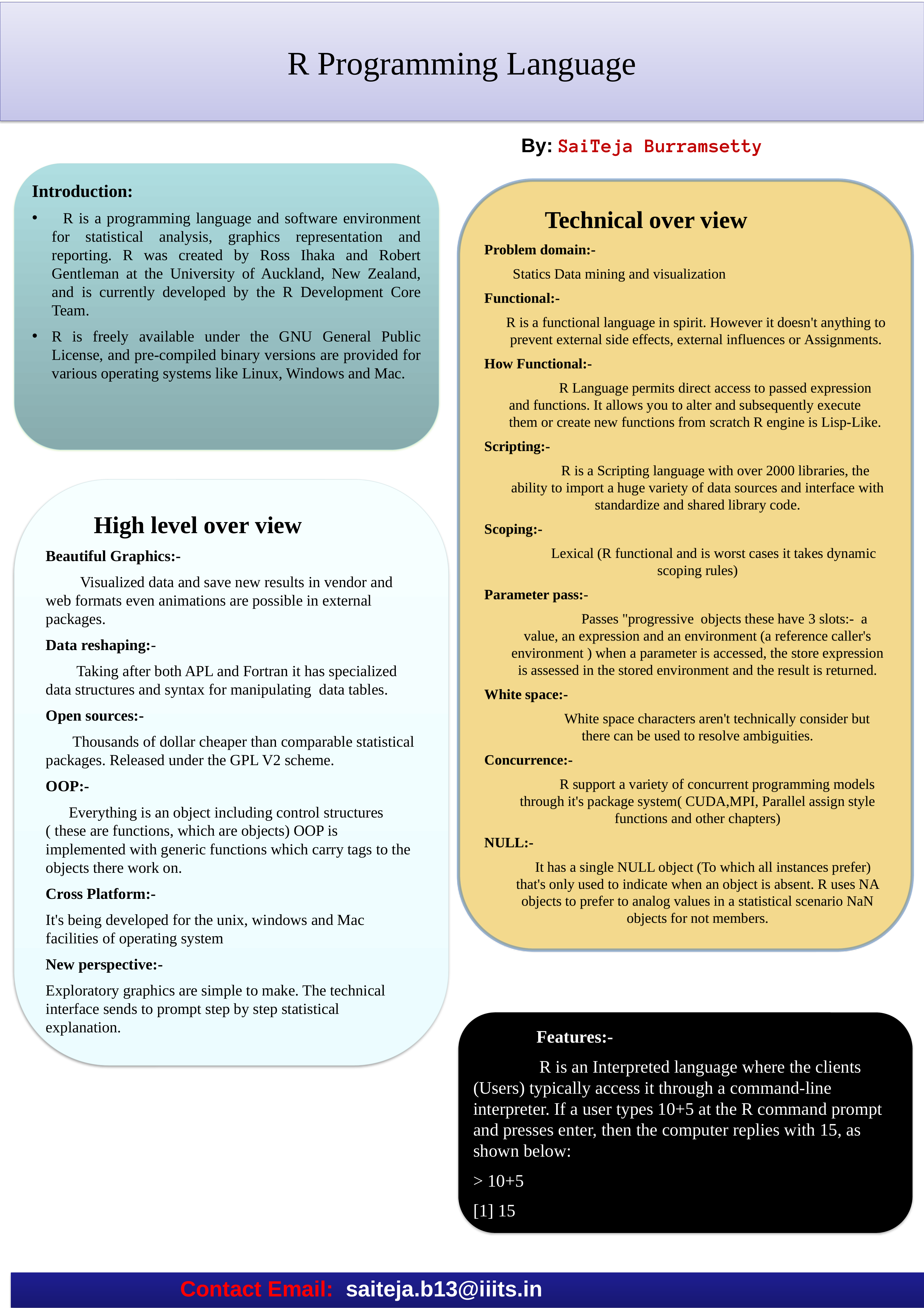

# R Programming Language
                                                        By: SaiTeja Burramsetty

Introduction:
  R is a programming language and software environment for statistical analysis, graphics representation and reporting. R was created by Ross Ihaka and Robert Gentleman at the University of Auckland, New Zealand, and is currently developed by the R Development Core Team.
R is freely available under the GNU General Public License, and pre-compiled binary versions are provided for various operating systems like Linux, Windows and Mac.

         Technical over view
Problem domain:-
        Statics Data mining and visualization
Functional:-
      R is a functional language in spirit. However it doesn't anything to prevent external side effects, external influences or Assignments.
How Functional:-
                     R Language permits direct access to passed expression and functions. It allows you to alter and subsequently execute them or create new functions from scratch R engine is Lisp-Like.
Scripting:-
                 R is a Scripting language with over 2000 libraries, the ability to import a huge variety of data sources and interface with standardize and shared library code.
Scoping:-
                Lexical (R functional and is worst cases it takes dynamic scoping rules)
Parameter pass:-
                      Passes "progressive  objects these have 3 slots:-  a value, an expression and an environment (a reference caller's environment ) when a parameter is accessed, the store expression is assessed in the stored environment and the result is returned.
White space:-
                  White space characters aren't technically consider but there can be used to resolve ambiguities.
Concurrence:-
                  R support a variety of concurrent programming models through it's package system( CUDA,MPI, Parallel assign style functions and other chapters)
NULL:-
          It has a single NULL object (To which all instances prefer) that's only used to indicate when an object is absent. R uses NA objects to prefer to analog values in a statistical scenario NaN objects for not members.
            High level over view
Beautiful Graphics:-
         Visualized data and save new results in vendor and web formats even animations are possible in external packages.
Data reshaping:-
        Taking after both APL and Fortran it has specialized data structures and syntax for manipulating  data tables.
Open sources:-
       Thousands of dollar cheaper than comparable statistical packages. Released under the GPL V2 scheme.
OOP:-
      Everything is an object including control structures ( these are functions, which are objects) OOP is implemented with generic functions which carry tags to the objects there work on.
Cross Platform:-
It's being developed for the unix, windows and Mac facilities of operating system
New perspective:-
Exploratory graphics are simple to make. The technical interface sends to prompt step by step statistical explanation.

	      Features:-
               R is an Interpreted language where the clients (Users) typically access it through a command-line interpreter. If a user types 10+5 at the R command prompt and presses enter, then the computer replies with 15, as shown below:
> 10+5
[1] 15
                           Contact Email:  saiteja.b13@iiits.in